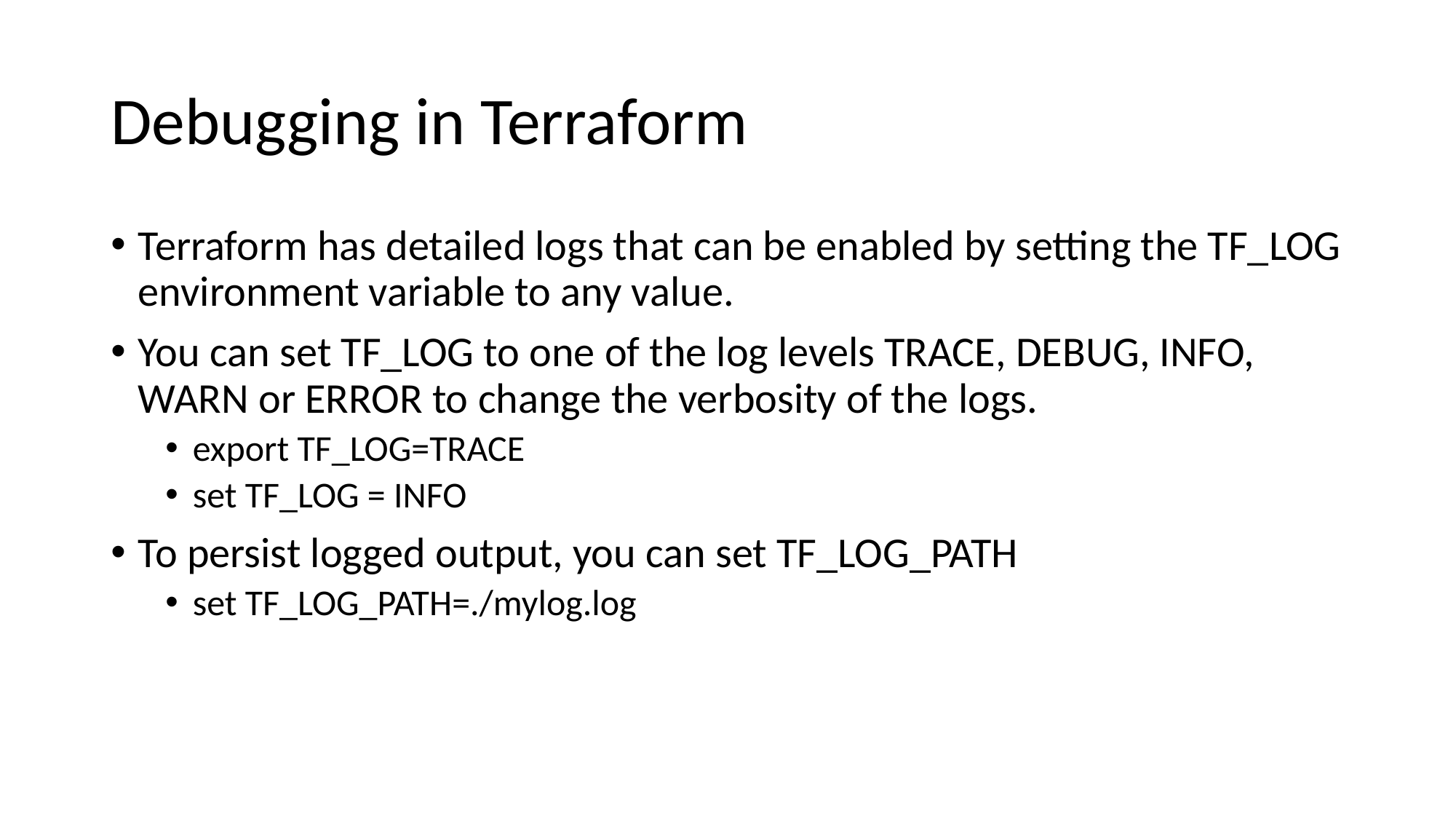

# Debugging in Terraform
Terraform has detailed logs that can be enabled by setting the TF_LOG environment variable to any value.
You can set TF_LOG to one of the log levels TRACE, DEBUG, INFO, WARN or ERROR to change the verbosity of the logs.
export TF_LOG=TRACE
set TF_LOG = INFO
To persist logged output, you can set TF_LOG_PATH
set TF_LOG_PATH=./mylog.log